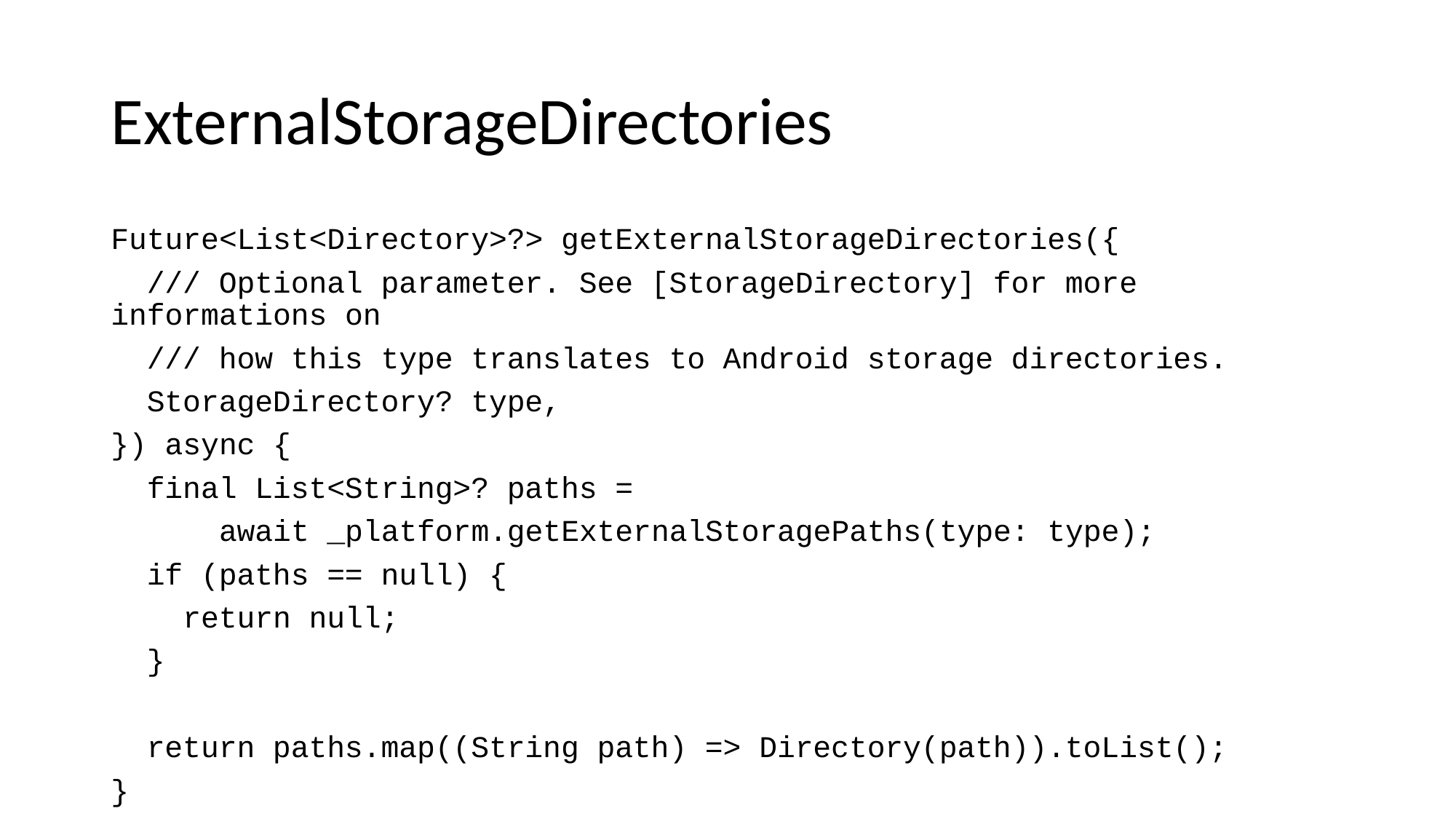

# ExternalStorageDirectories
Future<List<Directory>?> getExternalStorageDirectories({
  /// Optional parameter. See [StorageDirectory] for more informations on
  /// how this type translates to Android storage directories.
  StorageDirectory? type,
}) async {
  final List<String>? paths =
      await _platform.getExternalStoragePaths(type: type);
  if (paths == null) {
    return null;
  }

  return paths.map((String path) => Directory(path)).toList();
}